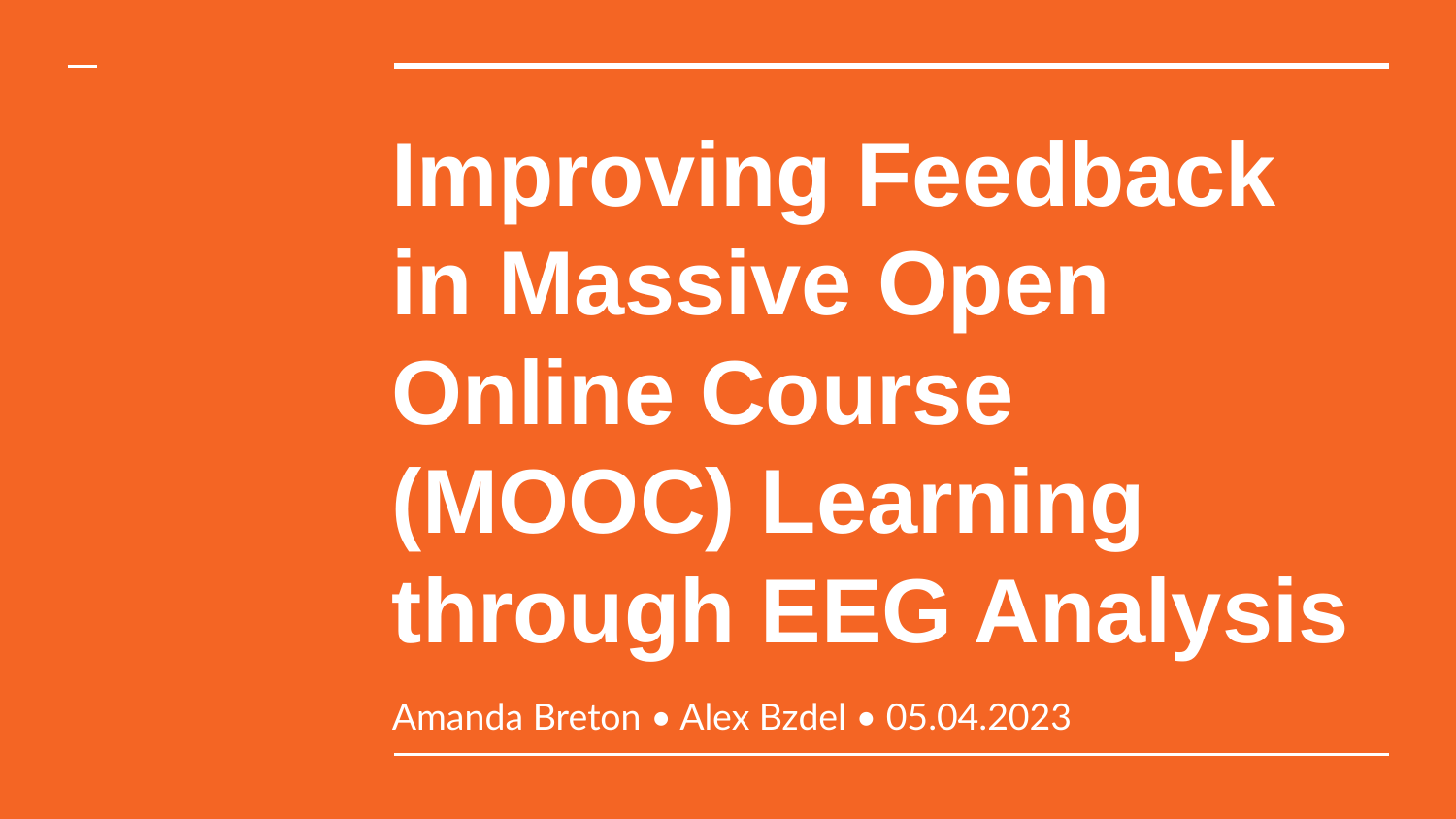

# Improving Feedback in Massive Open Online Course (MOOC) Learning through EEG Analysis
Amanda Breton • Alex Bzdel • 05.04.2023